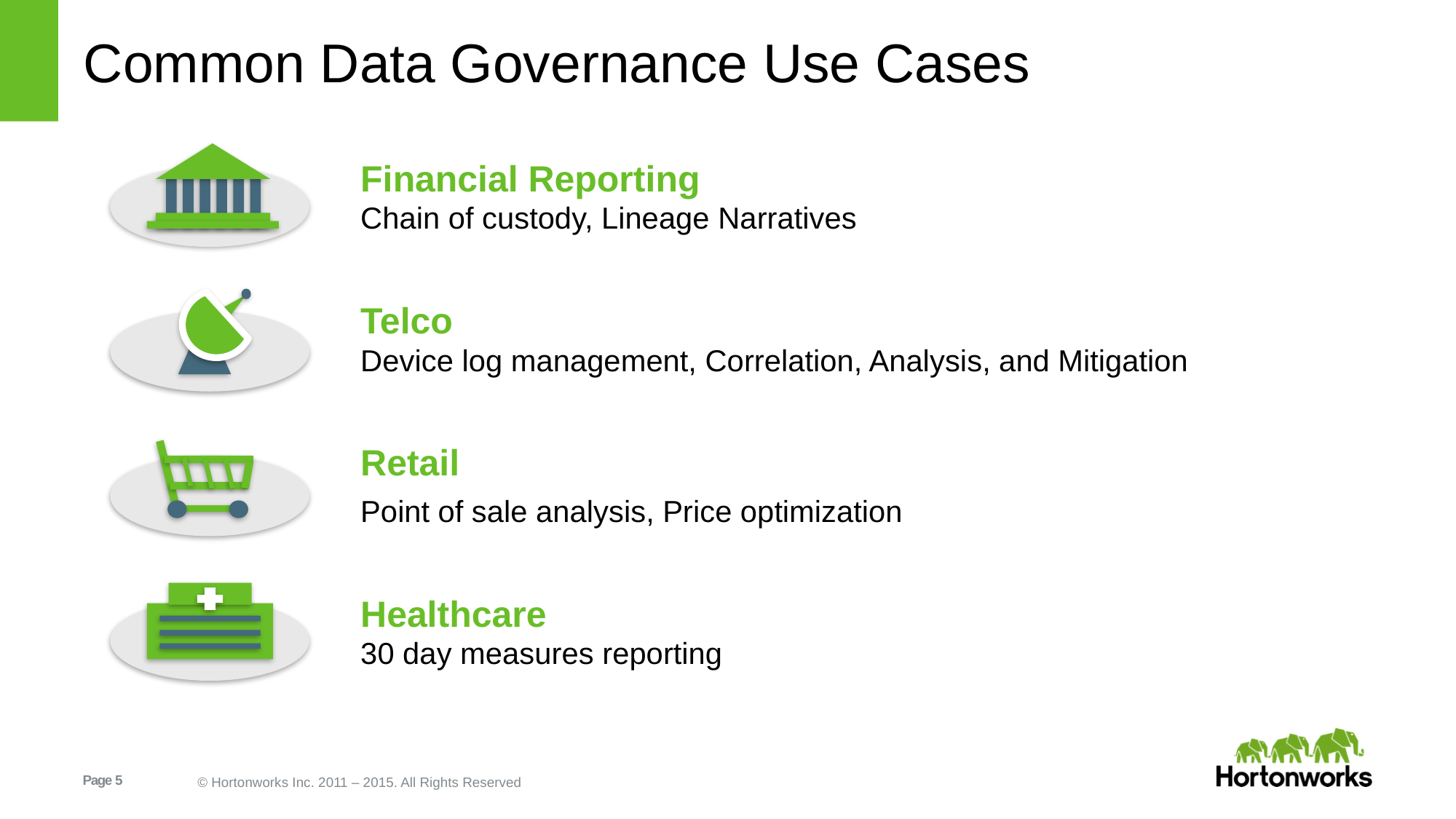

# Common Data Governance Use Cases

Financial Reporting
Chain of custody, Lineage Narratives

Telco
Device log management, Correlation, Analysis, and Mitigation

Retail
Point of sale analysis, Price optimization

Healthcare
30 day measures reporting